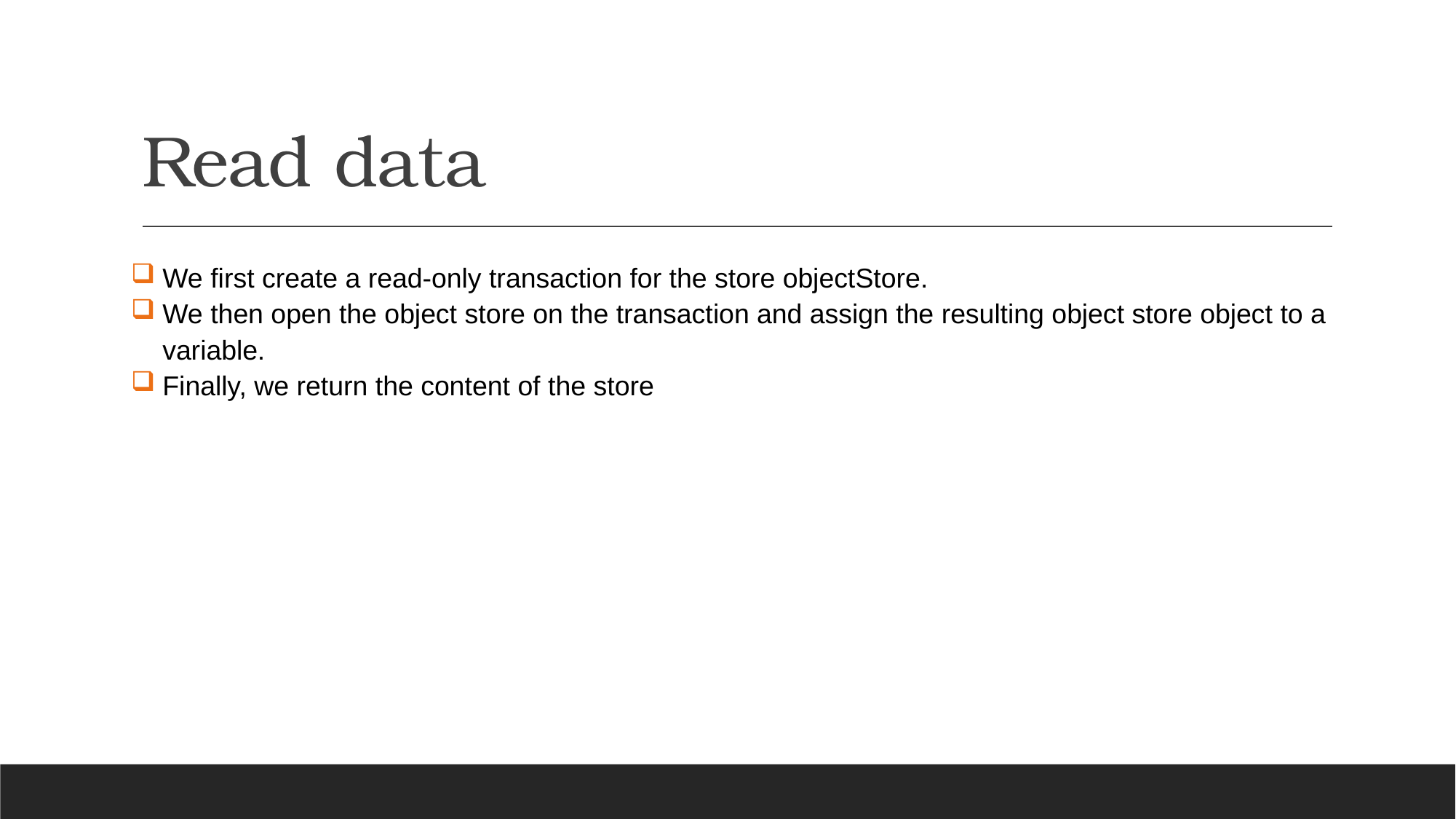

# Read data
We first create a read-only transaction for the store objectStore.
We then open the object store on the transaction and assign the resulting object store object to a variable.
Finally, we return the content of the store